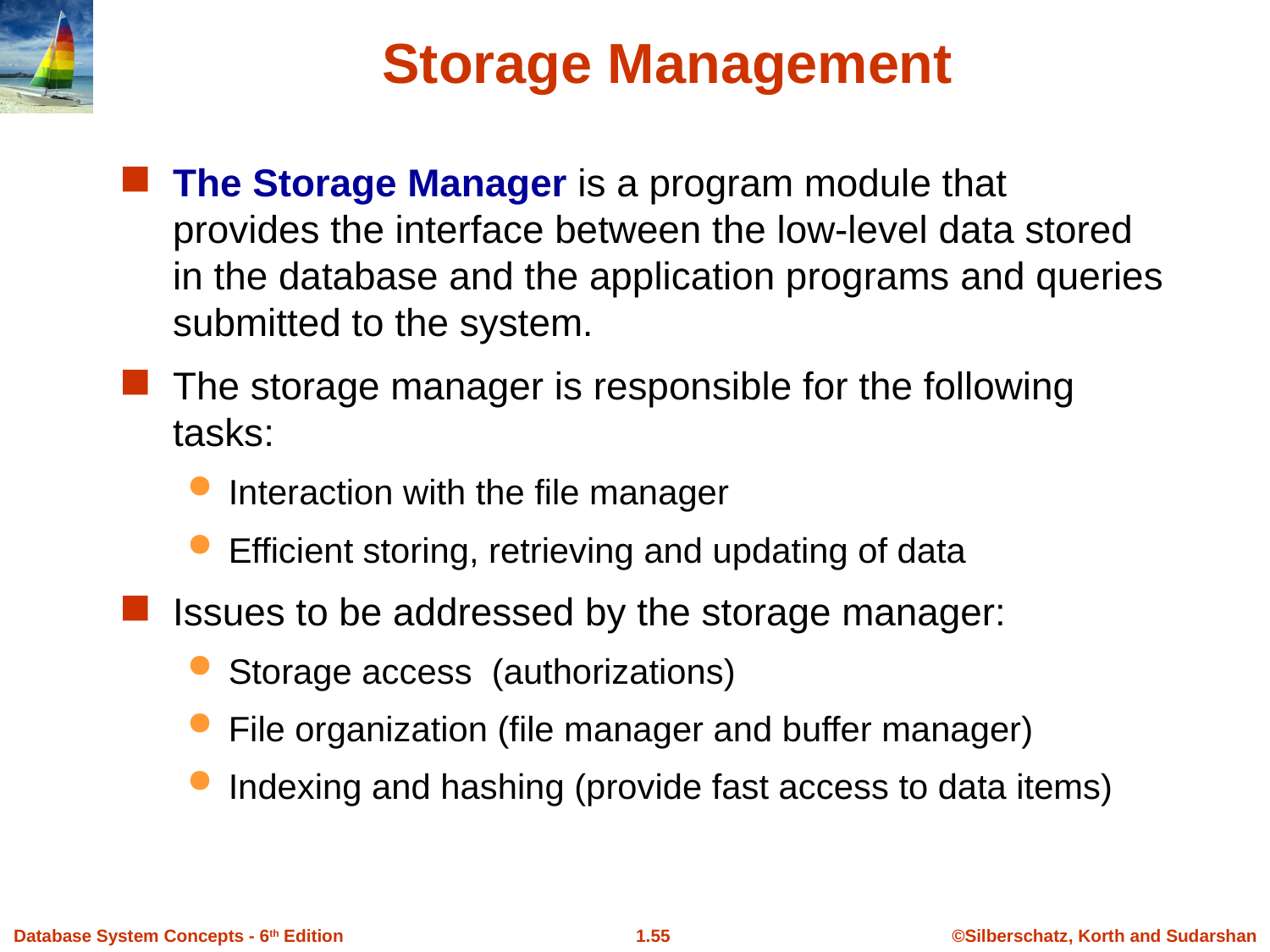

Storage Management
The Storage Manager is a program module that provides the interface between the low-level data stored in the database and the application programs and queries submitted to the system.
The storage manager is responsible for the following tasks:
Interaction with the file manager
Efficient storing, retrieving and updating of data
Issues to be addressed by the storage manager:
Storage access  (authorizations)
File organization (file manager and buffer manager)
Indexing and hashing (provide fast access to data items)